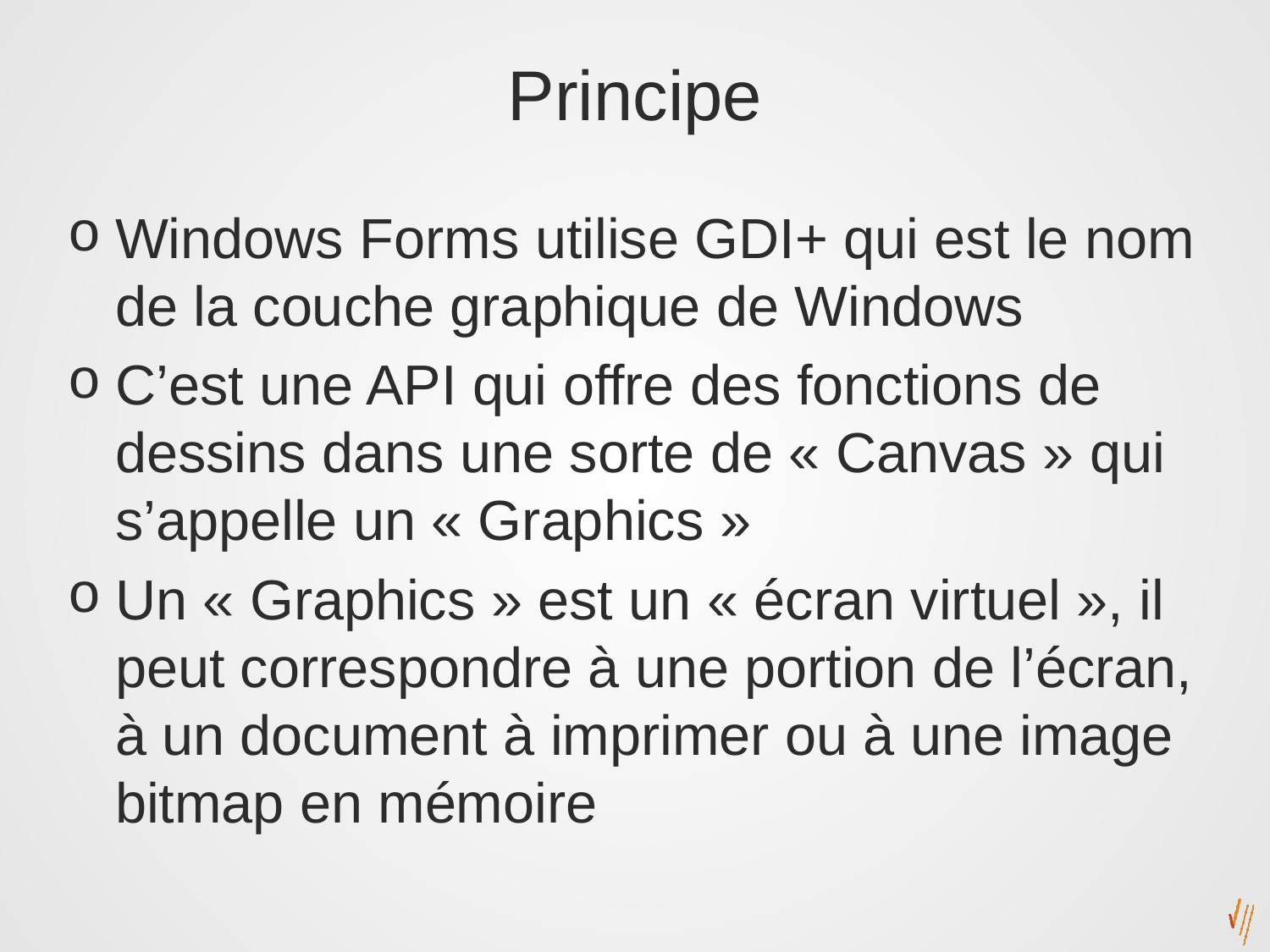

# Principe
Windows Forms utilise GDI+ qui est le nom de la couche graphique de Windows
C’est une API qui offre des fonctions de dessins dans une sorte de « Canvas » qui s’appelle un « Graphics »
Un « Graphics » est un « écran virtuel », il peut correspondre à une portion de l’écran, à un document à imprimer ou à une image bitmap en mémoire